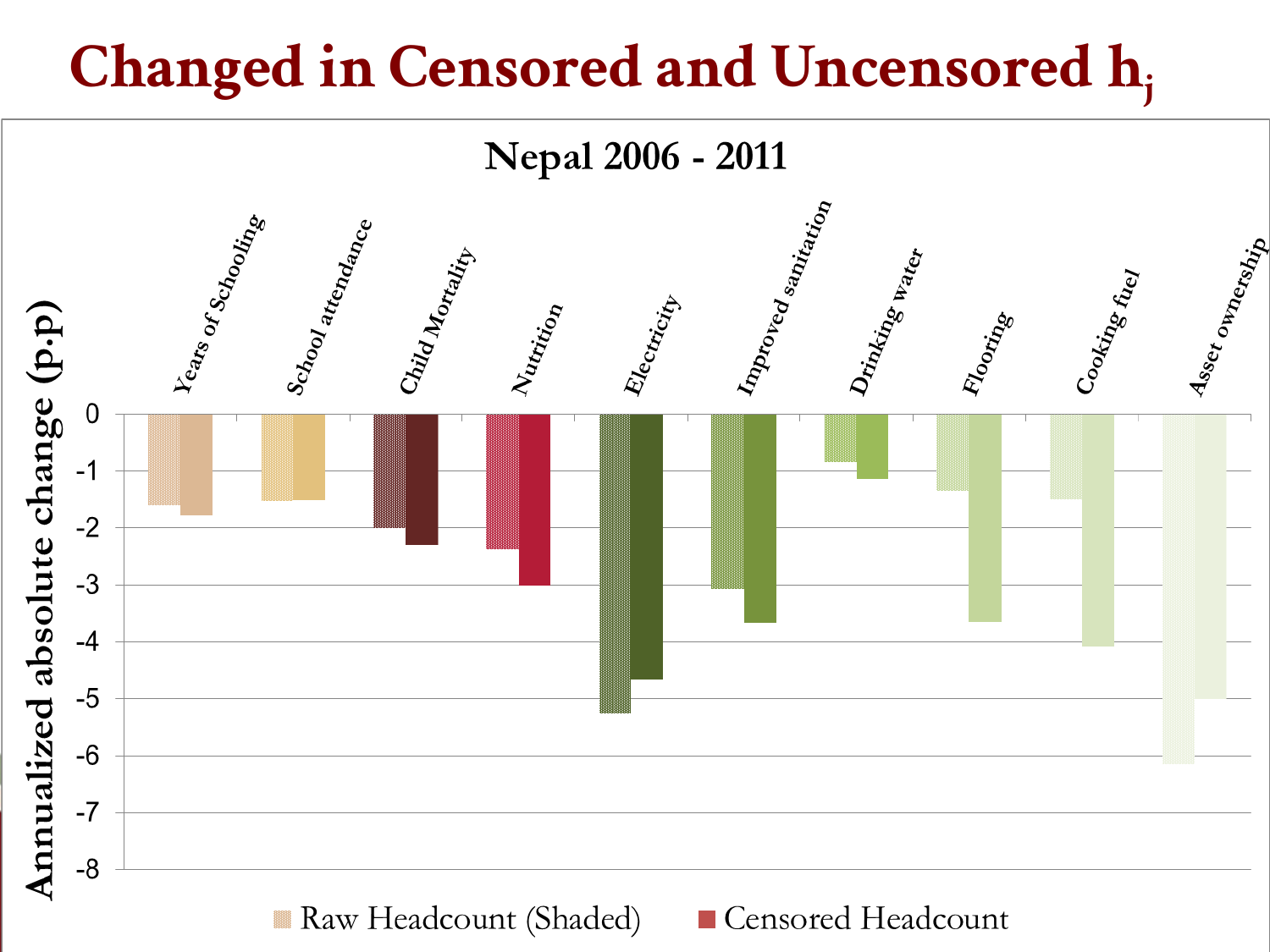

# Changed in Censored and Uncensored hj